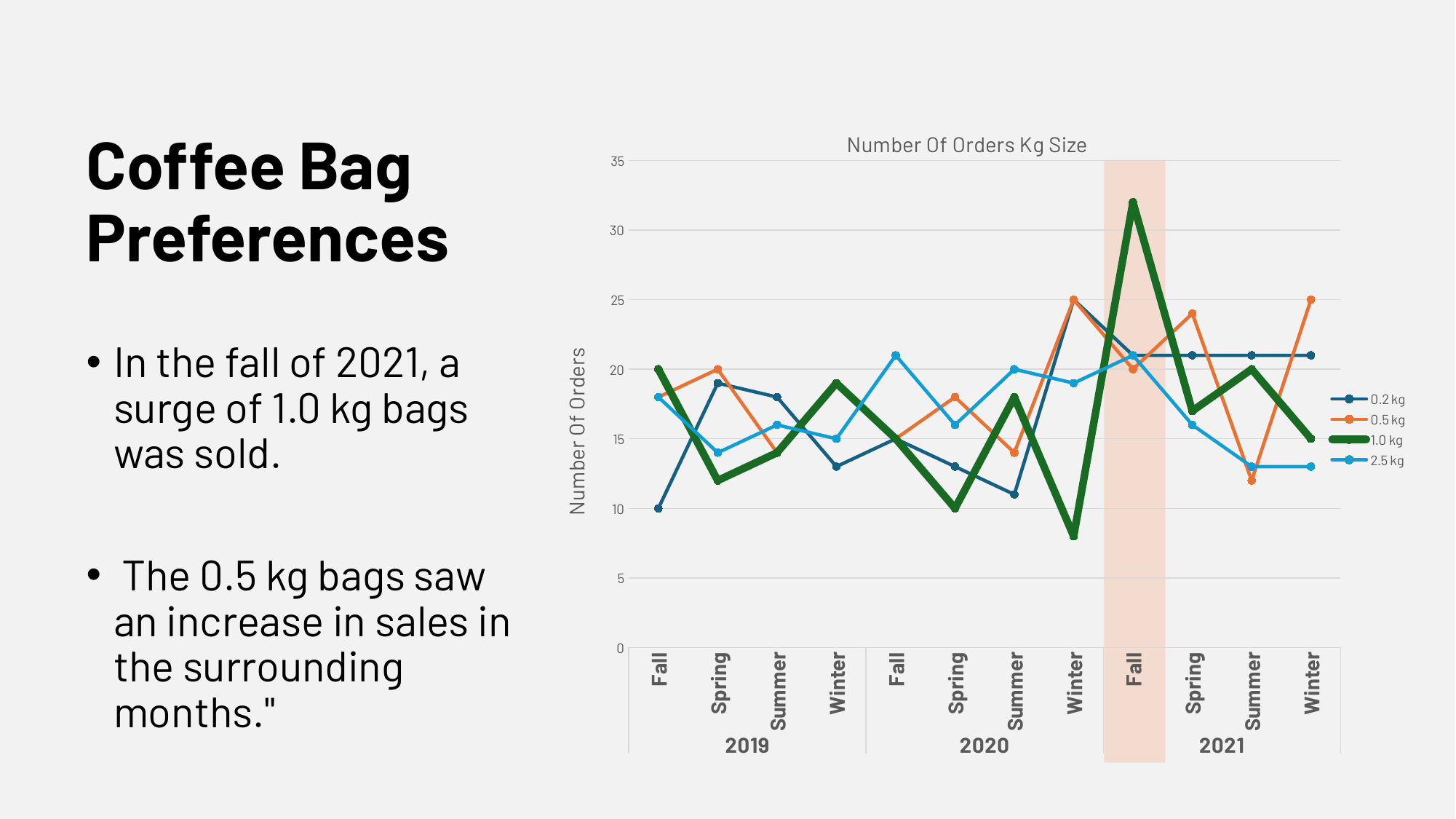

# Coffee Bag Preferences

### Chart: Number Of Orders Kg Size

| Category | 0.2 kg | 0.5 kg | 1.0 kg | 2.5 kg |
|---|---|---|---|---|
| Fall | 10.0 | 18.0 | 20.0 | 18.0 |
| Spring | 19.0 | 20.0 | 12.0 | 14.0 |
| Summer | 18.0 | 14.0 | 14.0 | 16.0 |
| Winter | 13.0 | 19.0 | 19.0 | 15.0 |
| Fall | 15.0 | 15.0 | 15.0 | 21.0 |
| Spring | 13.0 | 18.0 | 10.0 | 16.0 |
| Summer | 11.0 | 14.0 | 18.0 | 20.0 |
| Winter | 25.0 | 25.0 | 8.0 | 19.0 |
| Fall | 21.0 | 20.0 | 32.0 | 21.0 |
| Spring | 21.0 | 24.0 | 17.0 | 16.0 |
| Summer | 21.0 | 12.0 | 20.0 | 13.0 |
| Winter | 21.0 | 25.0 | 15.0 | 13.0 |
In the fall of 2021, a surge of 1.0 kg bags was sold.

 The 0.5 kg bags saw an increase in sales in the surrounding months."